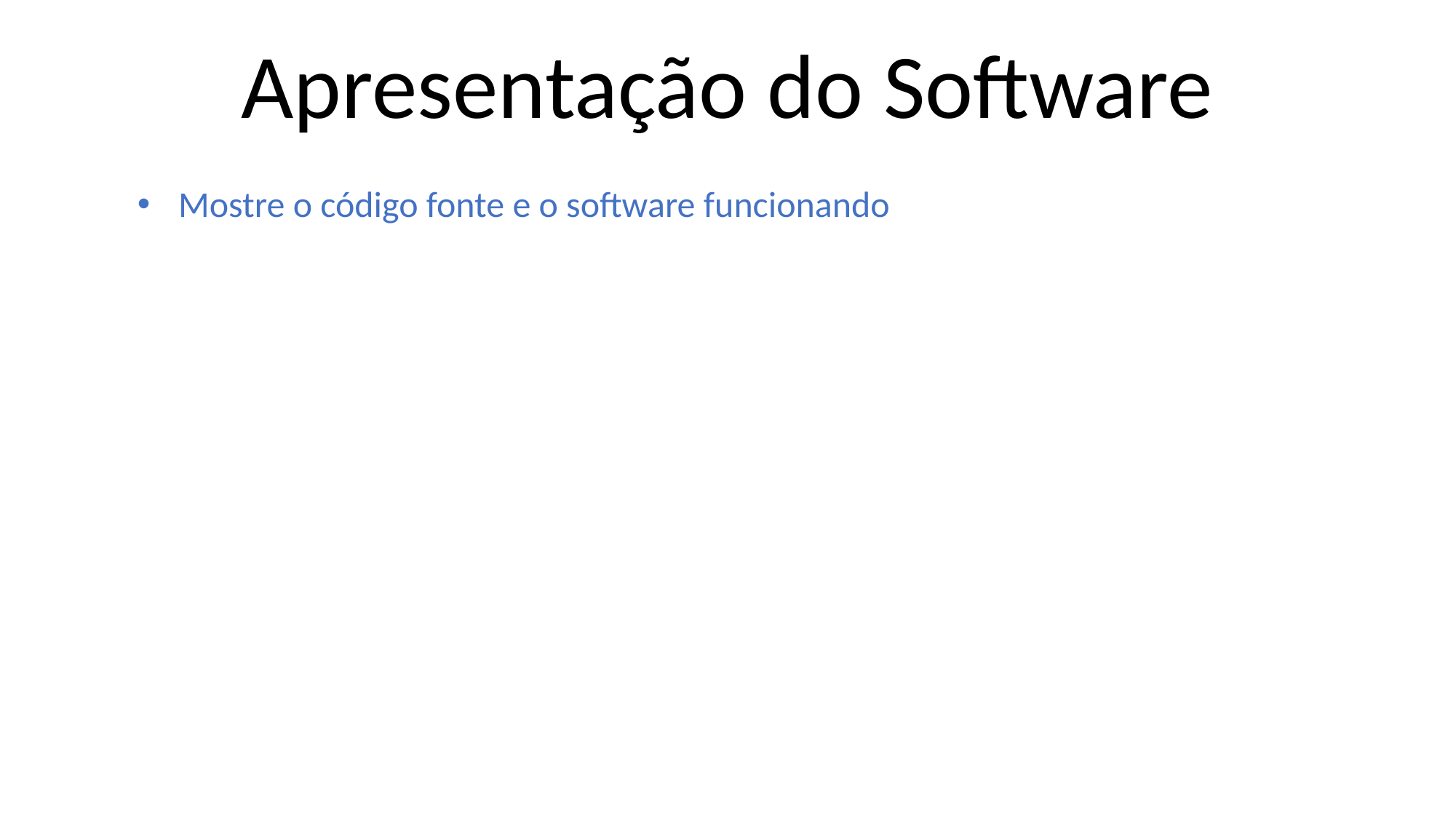

# Apresentação do Software
Mostre o código fonte e o software funcionando